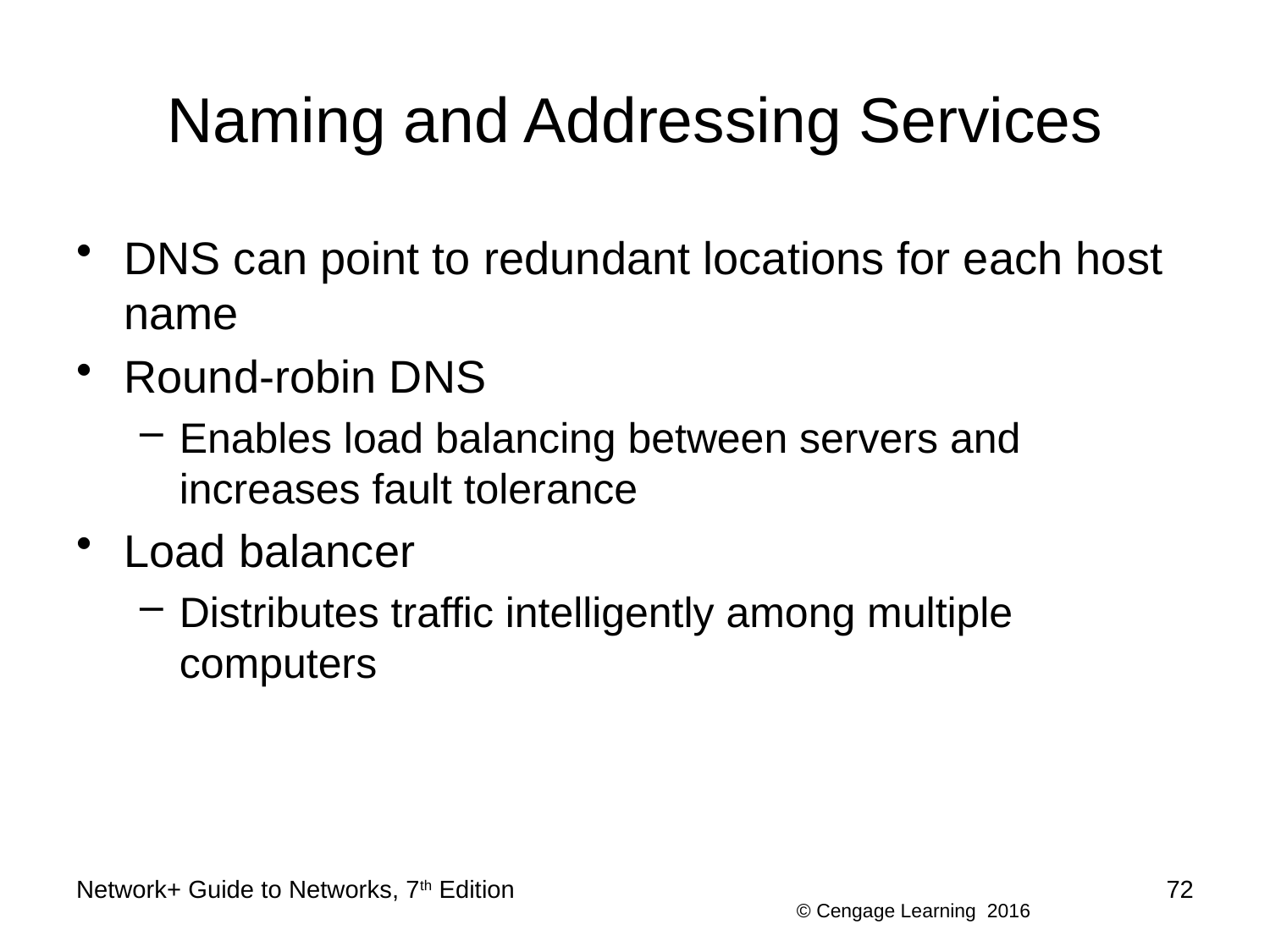

# Naming and Addressing Services
DNS can point to redundant locations for each host name
Round-robin DNS
Enables load balancing between servers and increases fault tolerance
Load balancer
Distributes traffic intelligently among multiple computers
Network+ Guide to Networks, 7th Edition
72